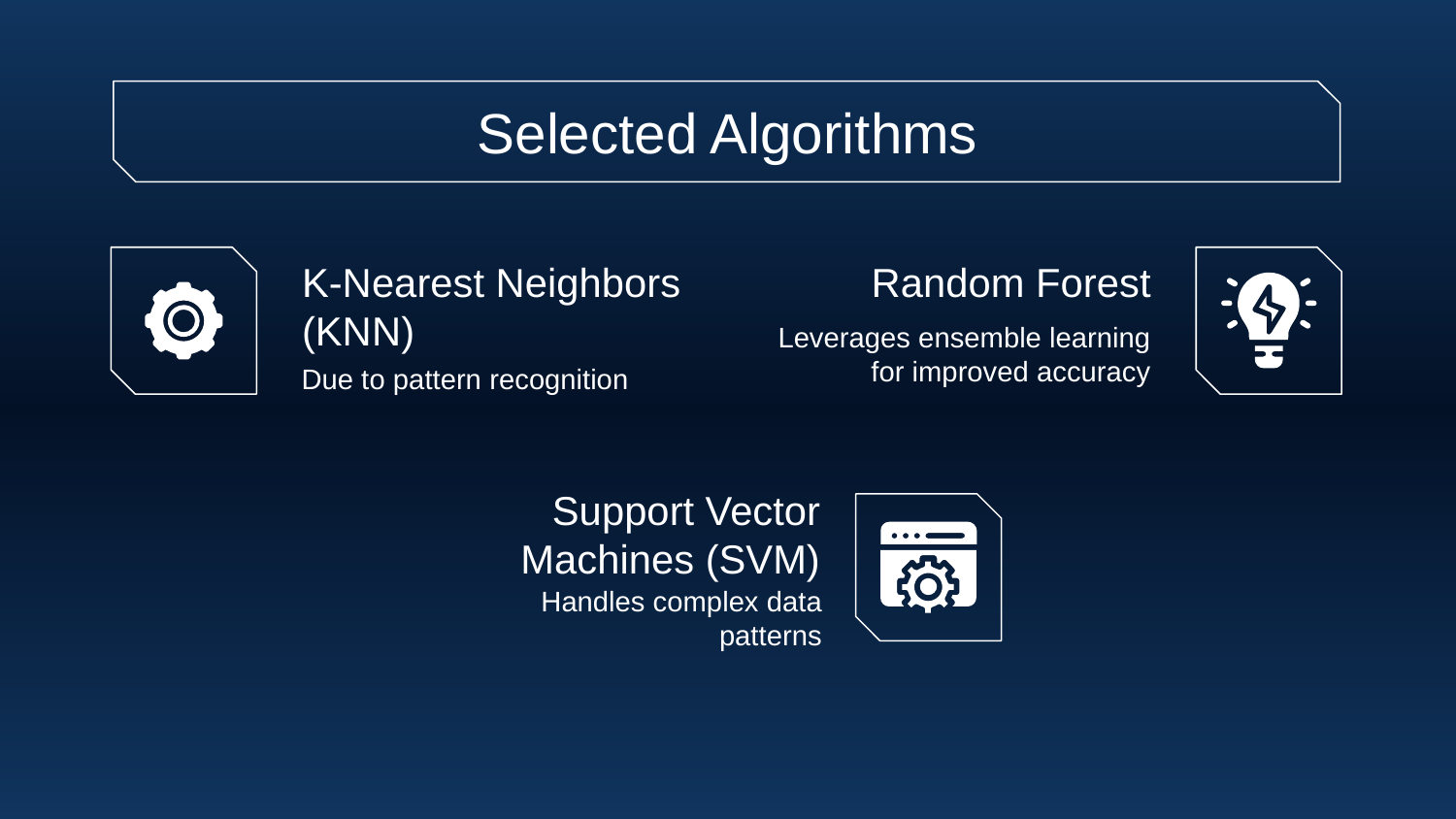

# Selected Algorithms

Random Forest

K-Nearest Neighbors (KNN)
Leverages ensemble learning for improved accuracy
Due to pattern recognition

Support Vector Machines (SVM)
Handles complex data patterns